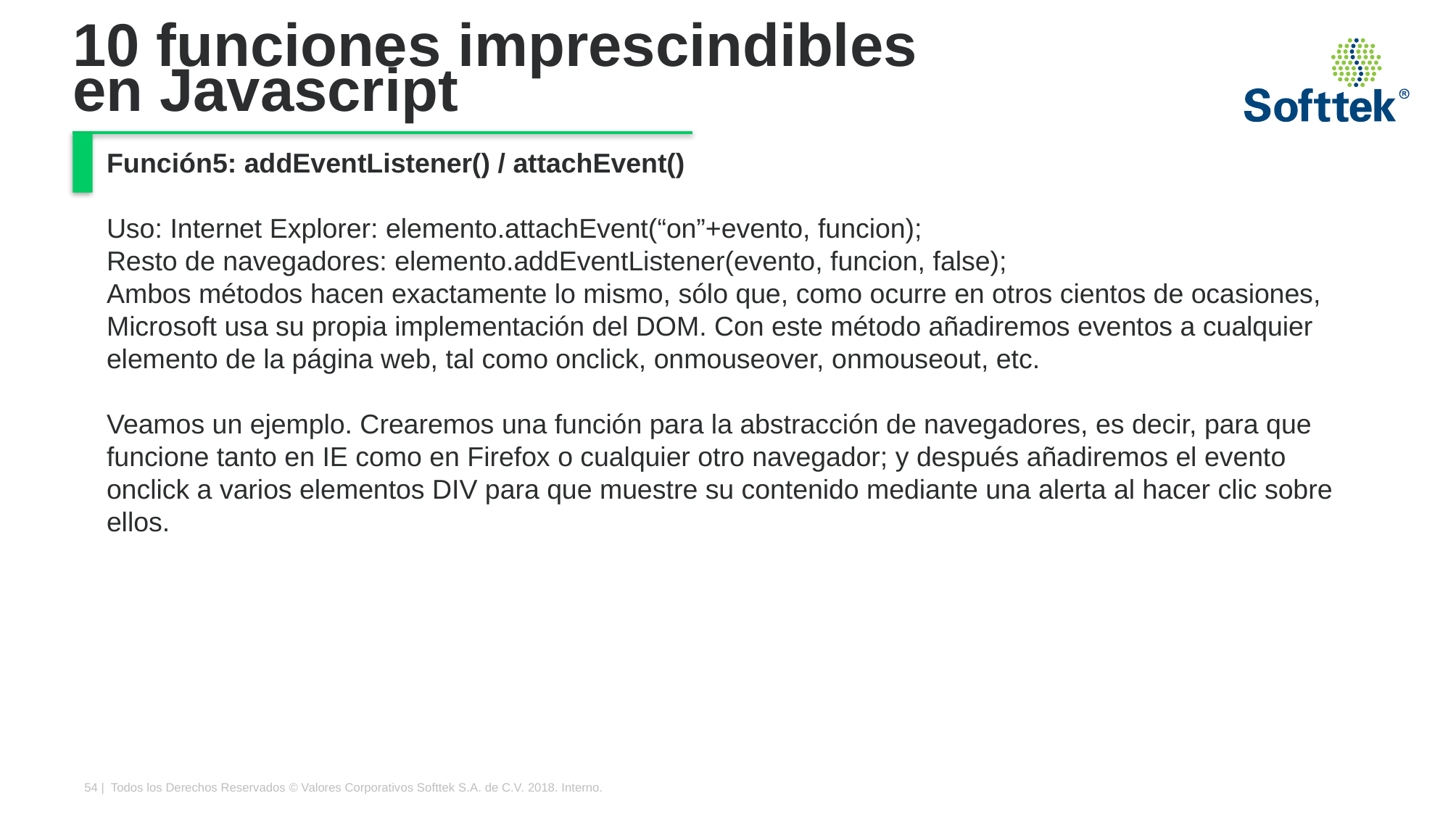

# 10 funciones imprescindibles en Javascript

Función5: addEventListener() / attachEvent()

Uso: Internet Explorer: elemento.attachEvent(“on”+evento, funcion);
Resto de navegadores: elemento.addEventListener(evento, funcion, false);
Ambos métodos hacen exactamente lo mismo, sólo que, como ocurre en otros cientos de ocasiones, Microsoft usa su propia implementación del DOM. Con este método añadiremos eventos a cualquier elemento de la página web, tal como onclick, onmouseover, onmouseout, etc.

Veamos un ejemplo. Crearemos una función para la abstracción de navegadores, es decir, para que funcione tanto en IE como en Firefox o cualquier otro navegador; y después añadiremos el evento onclick a varios elementos DIV para que muestre su contenido mediante una alerta al hacer clic sobre ellos.